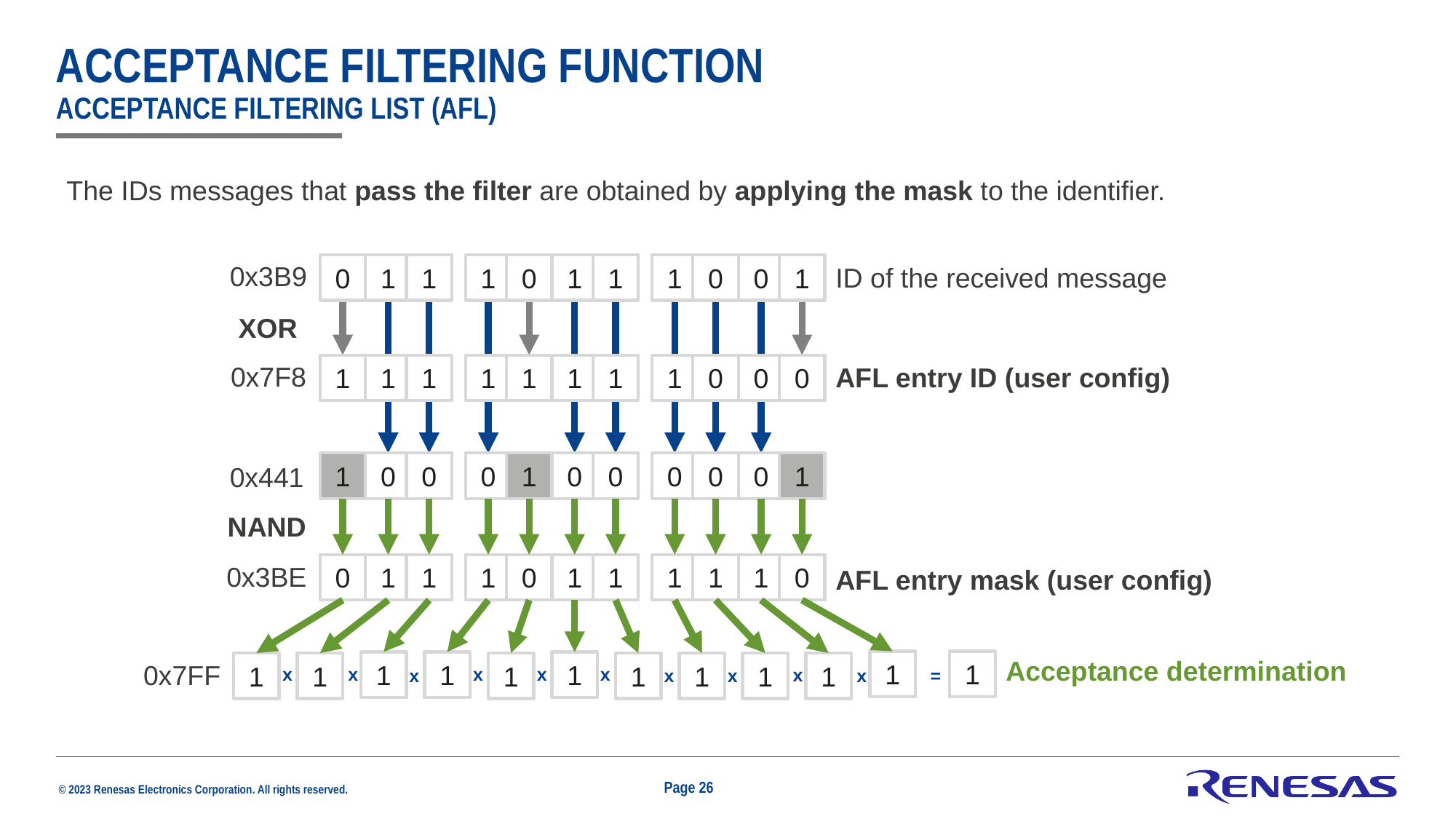

# Acceptance Filtering Function acceptance filtering list (afl)
The IDs messages that pass the filter are obtained by applying the mask to the identifier.
0x3B9
0
1
1
1
0
1
1
1
0
0
1
ID of the received message
XOR
0x7F8
1
1
1
1
1
1
1
1
0
0
0
AFL entry ID (user config)
1
0
0
0
1
0
0
0
0
0
1
0x441
NAND
0x3BE
0
1
1
1
0
1
1
1
1
1
0
AFL entry mask (user config)
Acceptance determination
1
1
1
1
1
0x7FF
1
1
1
1
1
1
1
x
x
x
x
x
x
x
x
=
x
x